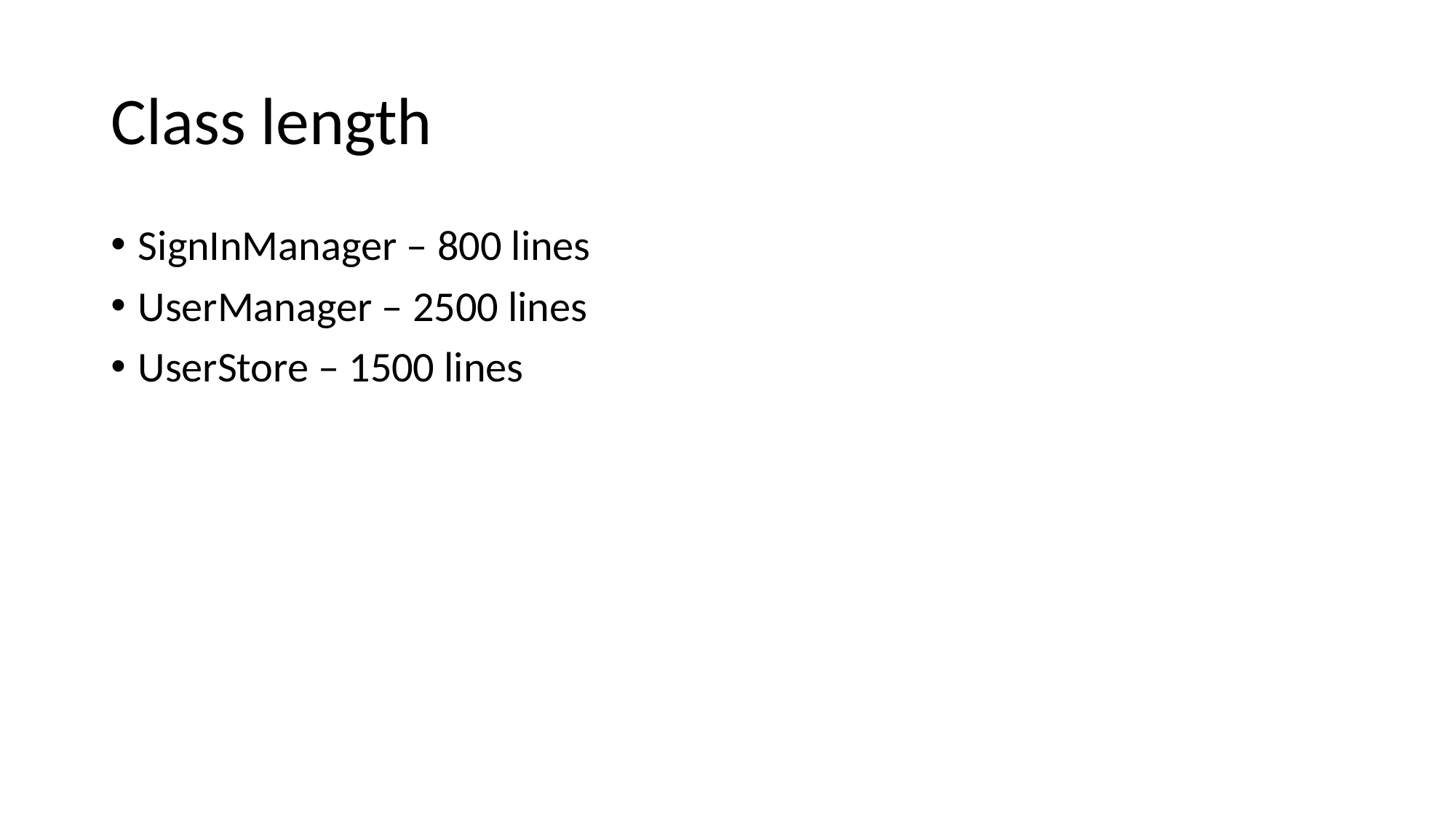

# Class length
SignInManager – 800 lines
UserManager – 2500 lines
UserStore – 1500 lines